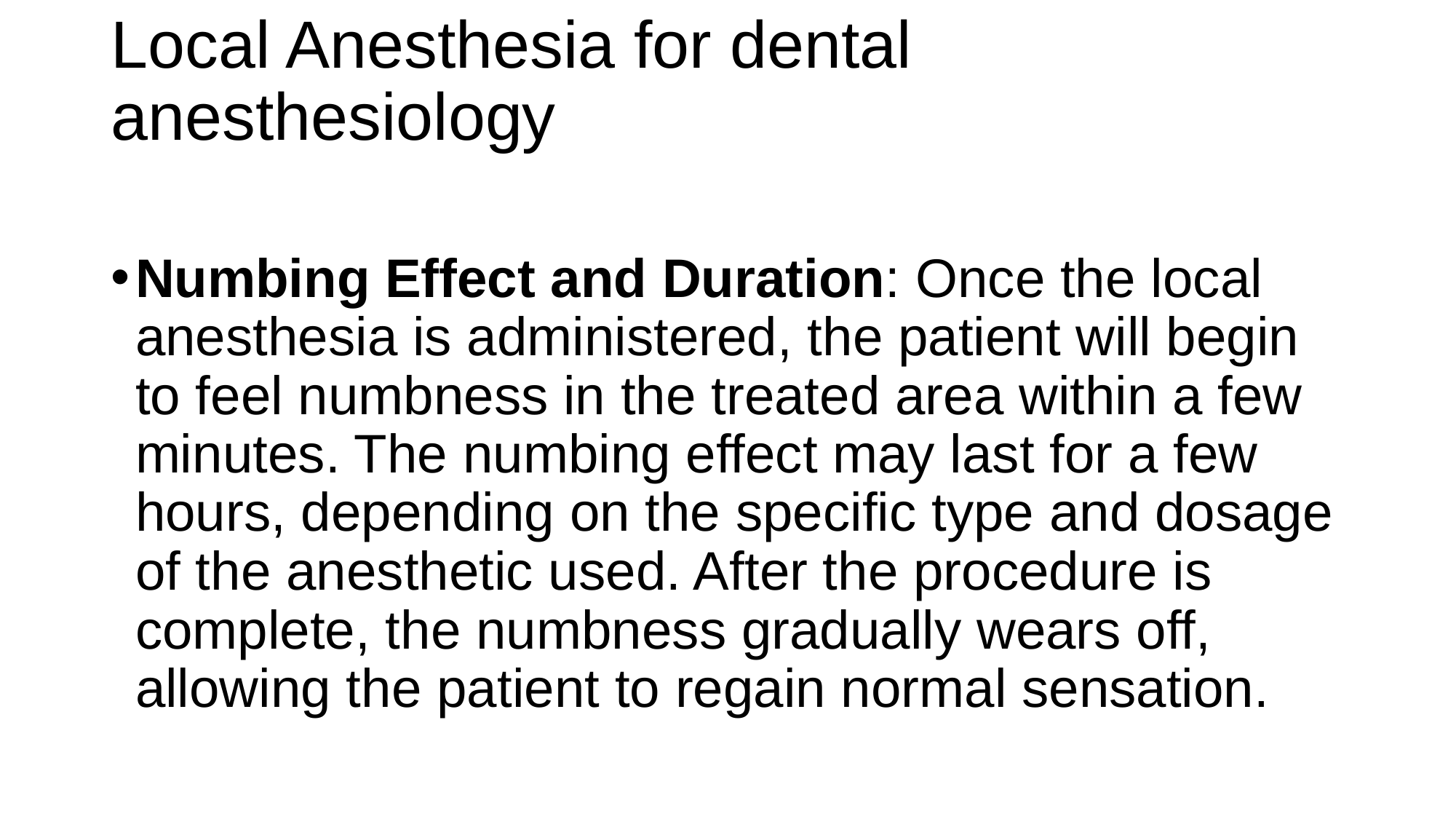

# Local Anesthesia for dental anesthesiology

Numbing Effect and Duration: Once the local anesthesia is administered, the patient will begin to feel numbness in the treated area within a few minutes. The numbing effect may last for a few hours, depending on the specific type and dosage of the anesthetic used. After the procedure is complete, the numbness gradually wears off, allowing the patient to regain normal sensation.